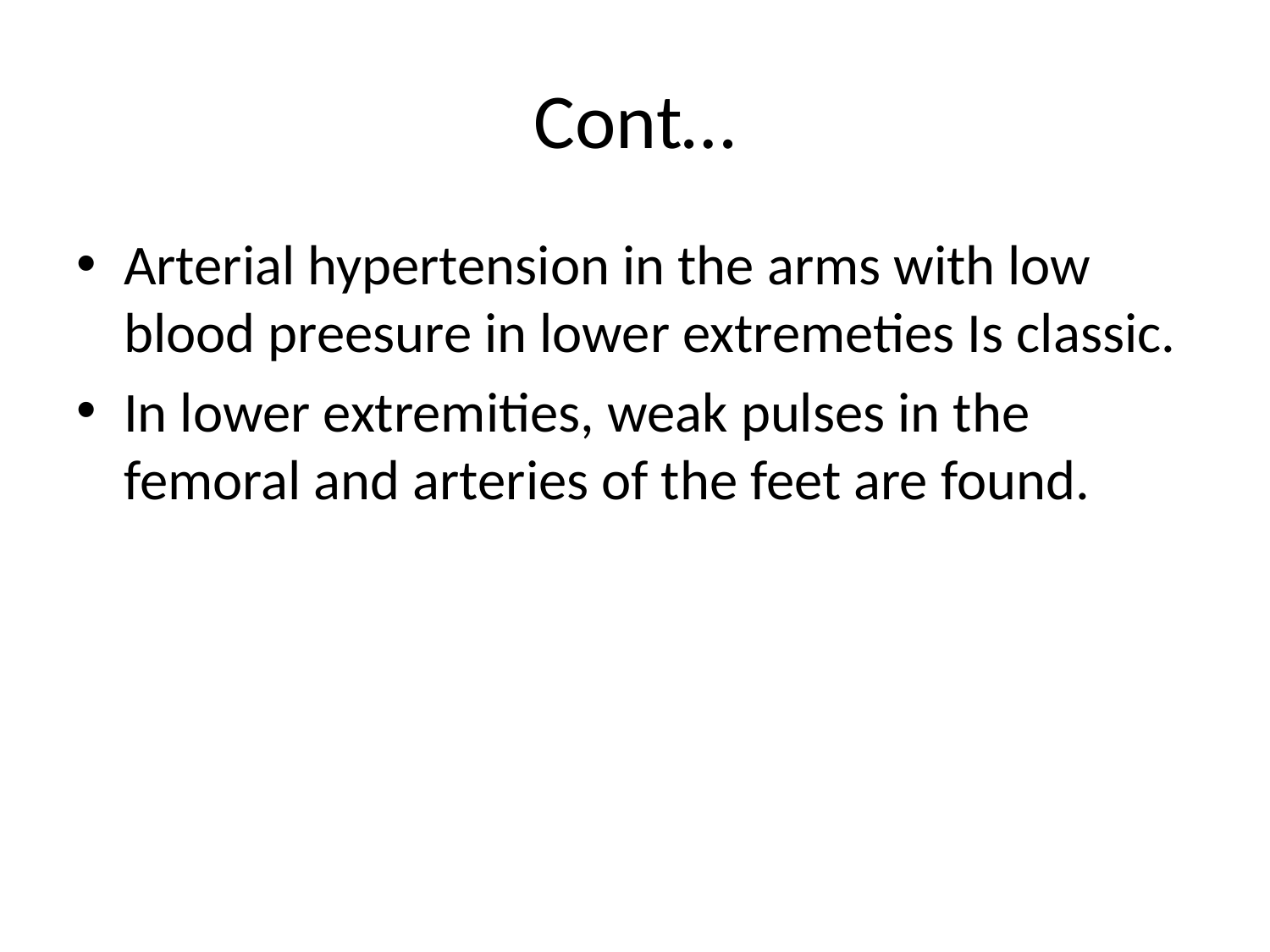

# Cont…
Arterial hypertension in the arms with low blood preesure in lower extremeties Is classic.
In lower extremities, weak pulses in the femoral and arteries of the feet are found.